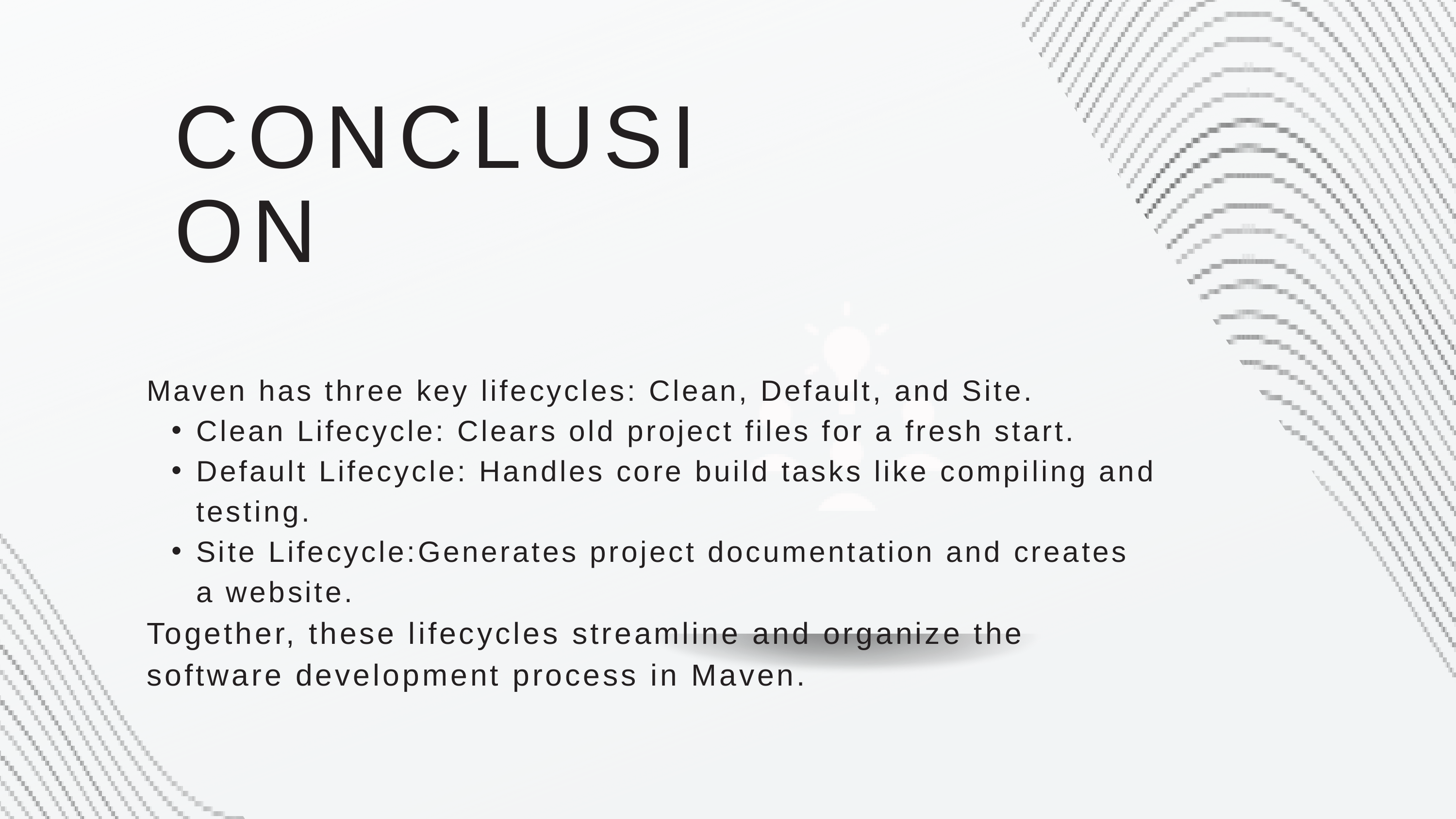

CONCLUSION

Maven has three key lifecycles: Clean, Default, and Site.
Clean Lifecycle: Clears old project files for a fresh start.
Default Lifecycle: Handles core build tasks like compiling and testing.
Site Lifecycle:Generates project documentation and creates a website.
Together, these lifecycles streamline and organize the software development process in Maven.